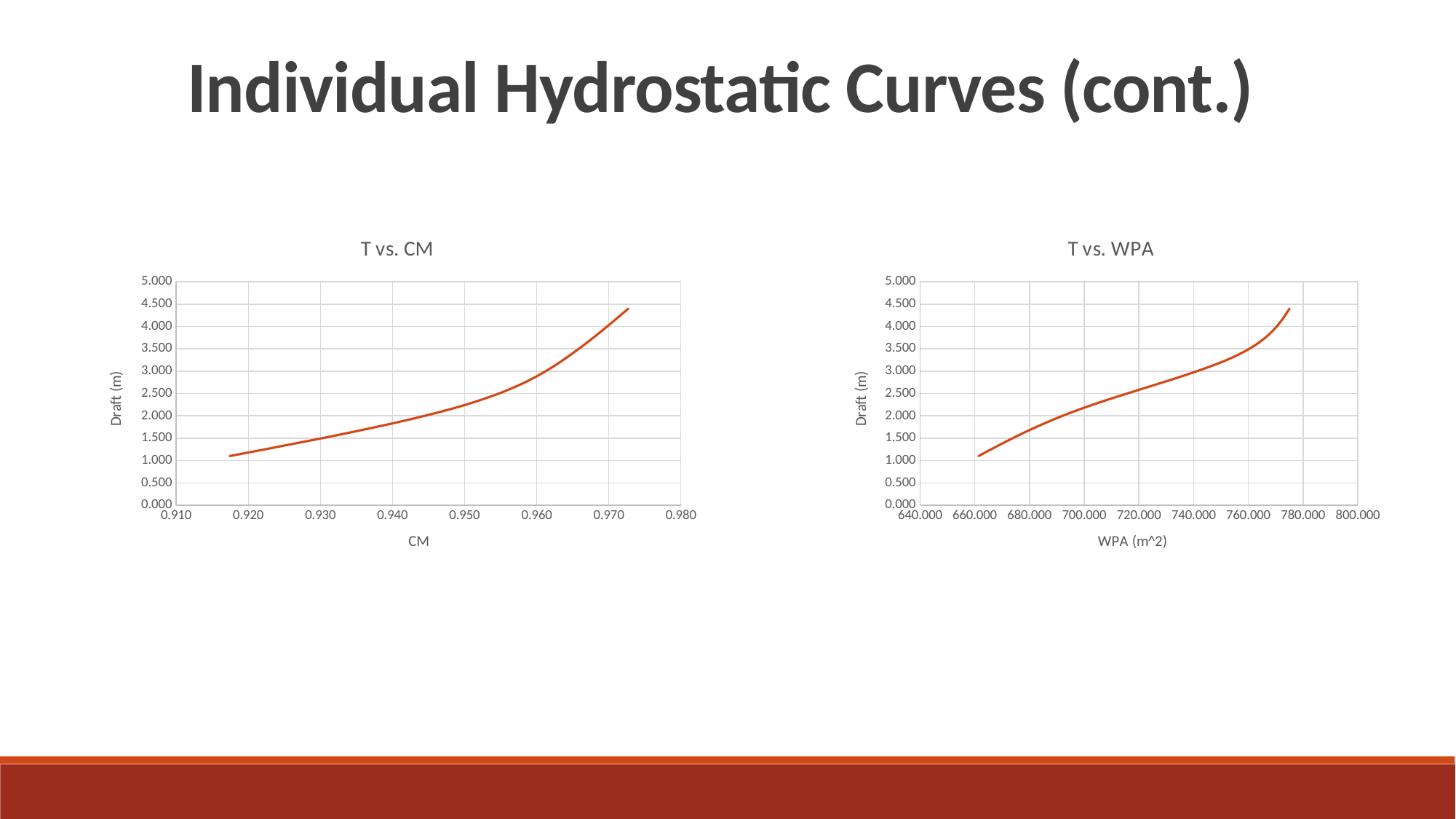

Individual Hydrostatic Curves (cont.)

### Chart: T vs. WPA

| Category |  |
|---|---|

### Chart: T vs. CM

| Category |  |
|---|---|